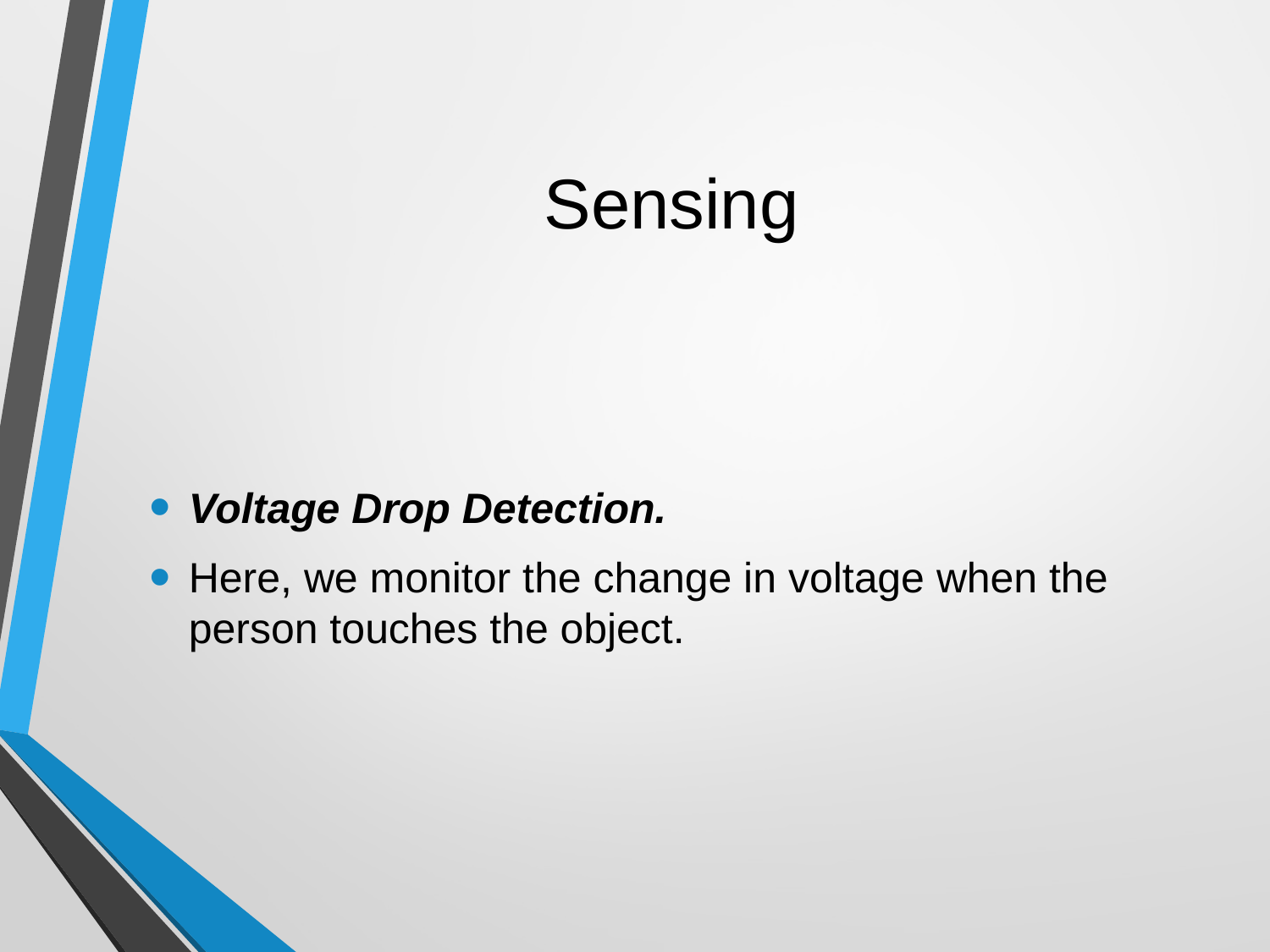

# Sensing
Voltage Drop Detection.
Here, we monitor the change in voltage when the person touches the object.